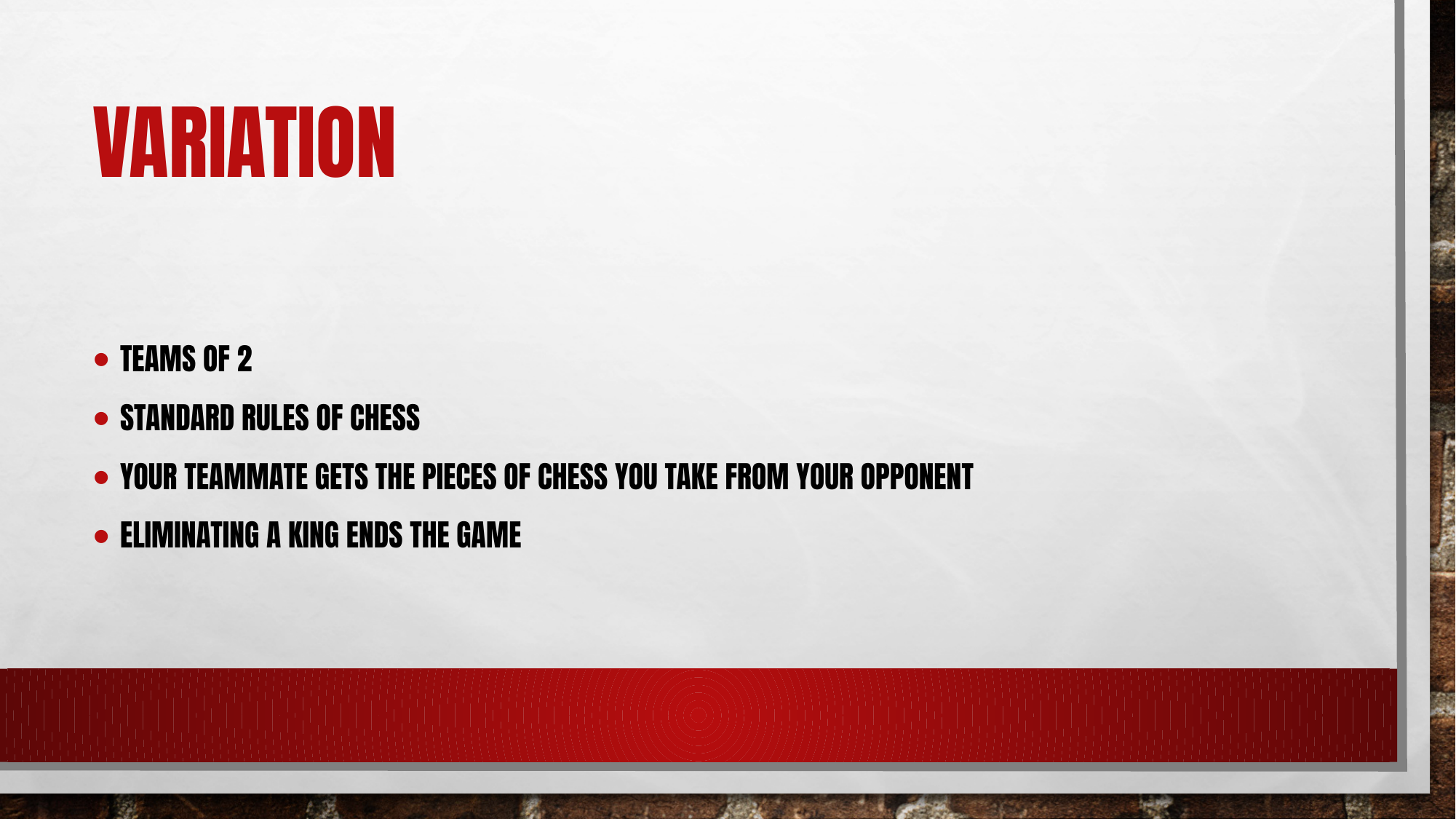

# Variation
Teams of 2
Standard rules of chess
Your teammate gets the pieces of chess you take from your opponent
Eliminating a king ends the game